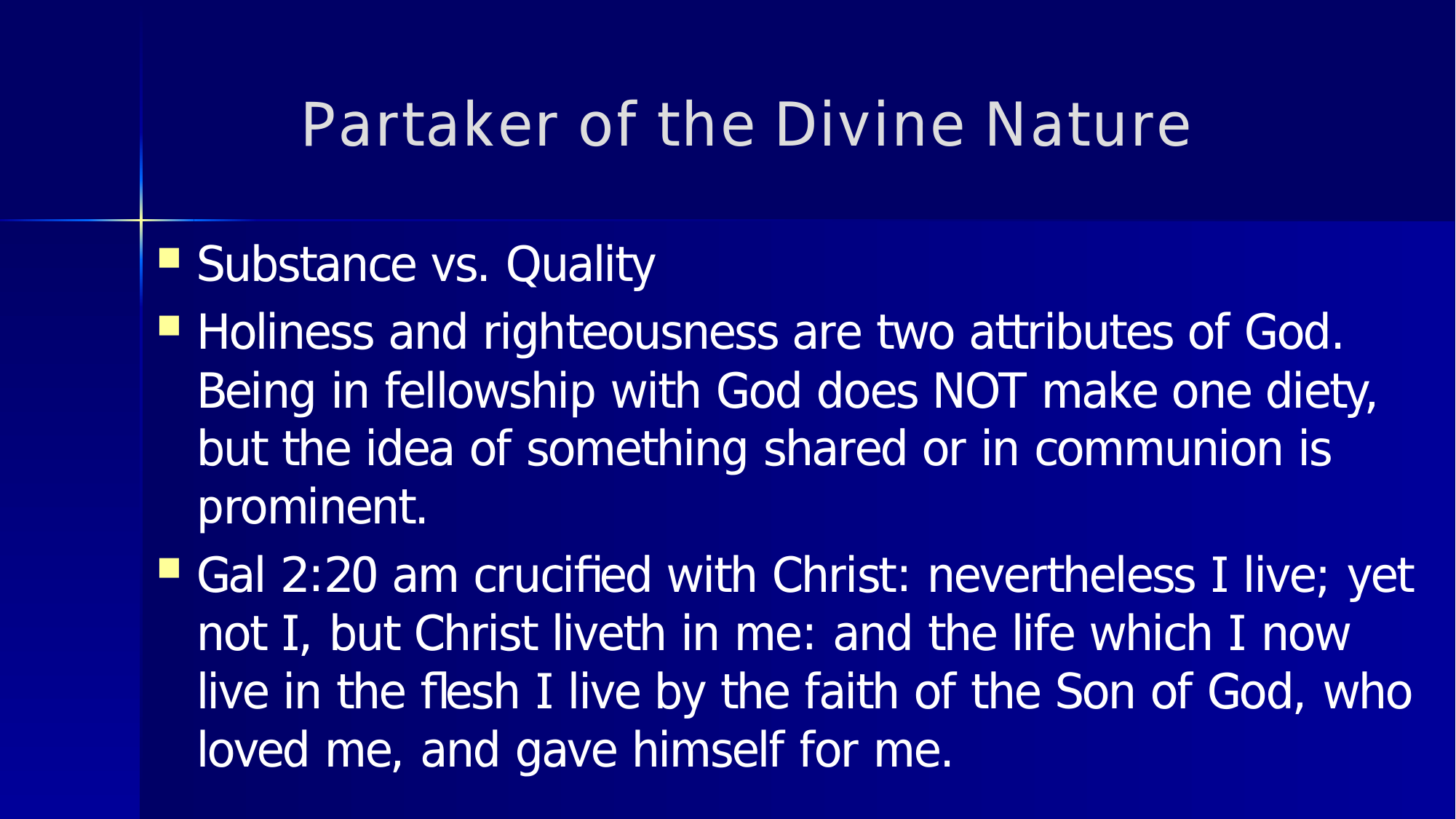

# Partaker of the Divine Nature
Substance vs. Quality
Holiness and righteousness are two attributes of God.  Being in fellowship with God does NOT make one diety, but the idea of something shared or in communion is prominent.
Gal 2:20 am crucified with Christ: nevertheless I live; yet not I, but Christ liveth in me: and the life which I now live in the flesh I live by the faith of the Son of God, who loved me, and gave himself for me.